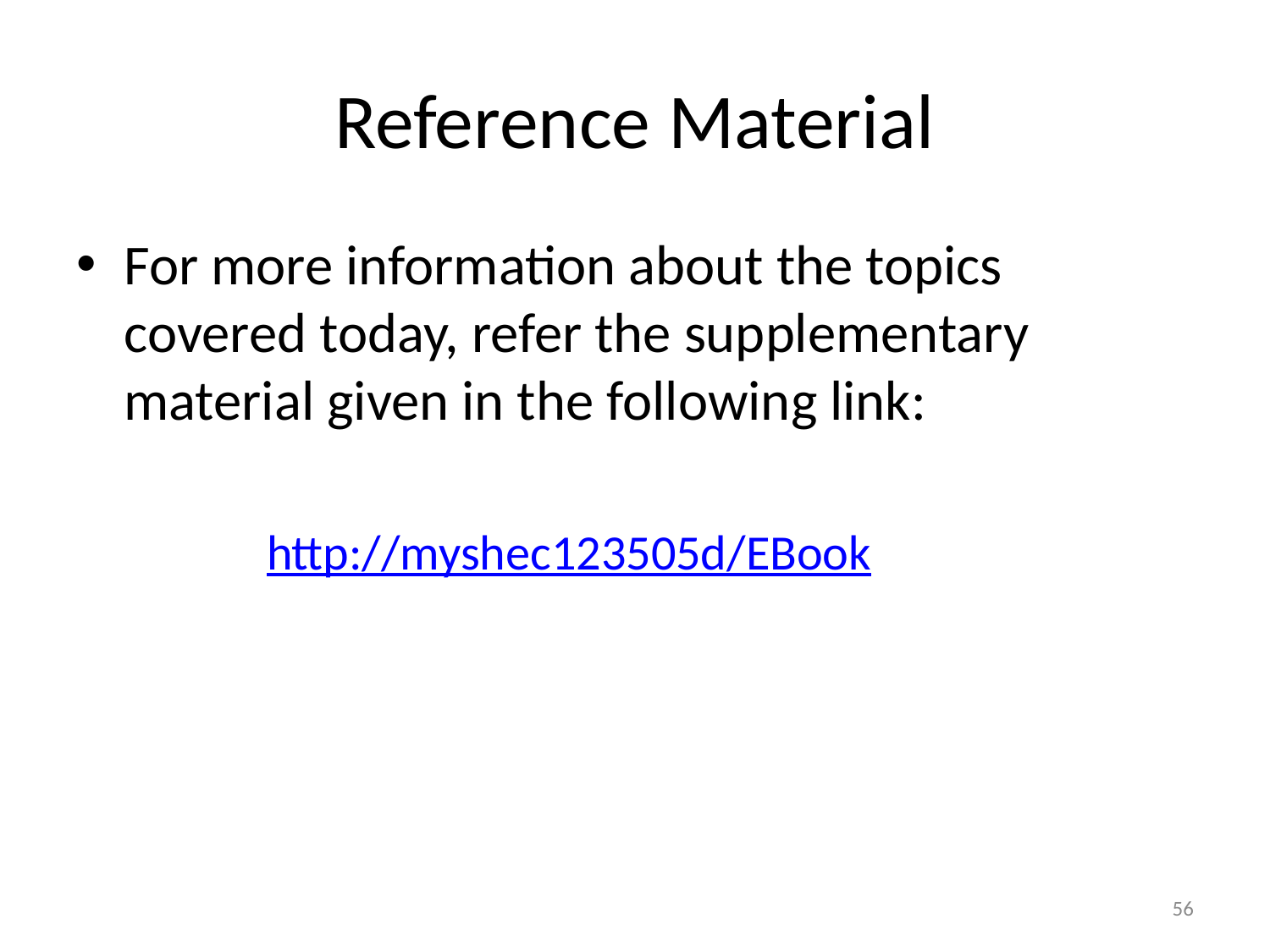

# Reference Material
For more information about the topics covered today, refer the supplementary material given in the following link:

http://myshec123505d/EBook
56